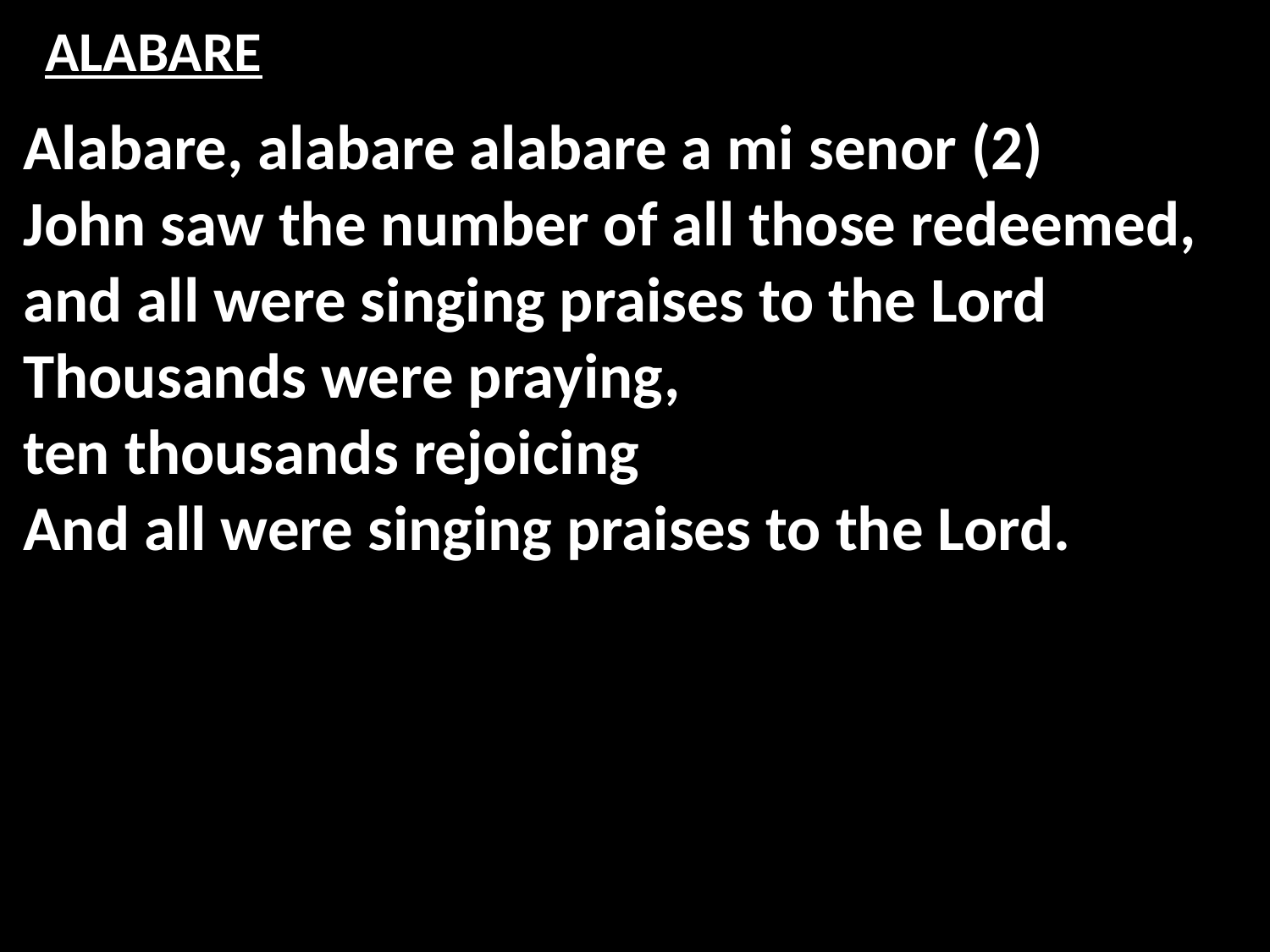

# ALABARE
Alabare, alabare alabare a mi senor (2)
John saw the number of all those redeemed,
and all were singing praises to the Lord
Thousands were praying,
ten thousands rejoicing
And all were singing praises to the Lord.